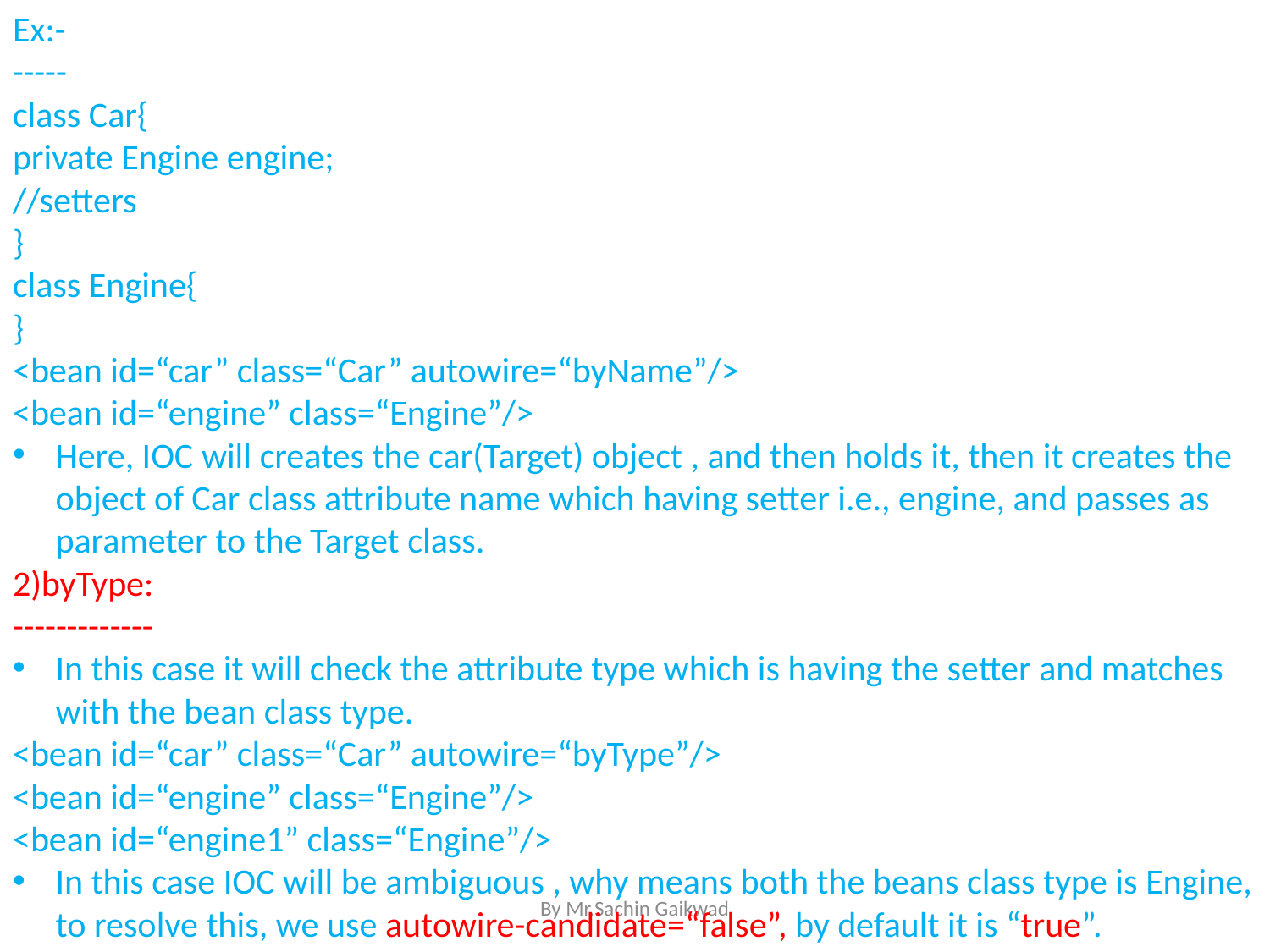

Ex:-
-----
class Car{
private Engine engine;
//setters
}
class Engine{
}
<bean id=“car” class=“Car” autowire=“byName”/>
<bean id=“engine” class=“Engine”/>
Here, IOC will creates the car(Target) object , and then holds it, then it creates the object of Car class attribute name which having setter i.e., engine, and passes as parameter to the Target class.
2)byType:
-------------
In this case it will check the attribute type which is having the setter and matches with the bean class type.
<bean id=“car” class=“Car” autowire=“byType”/>
<bean id=“engine” class=“Engine”/>
<bean id=“engine1” class=“Engine”/>
In this case IOC will be ambiguous , why means both the beans class type is Engine, to resolve this, we use autowire-candidate=“false”, by default it is “true”.

By Mr.Sachin Gaikwad